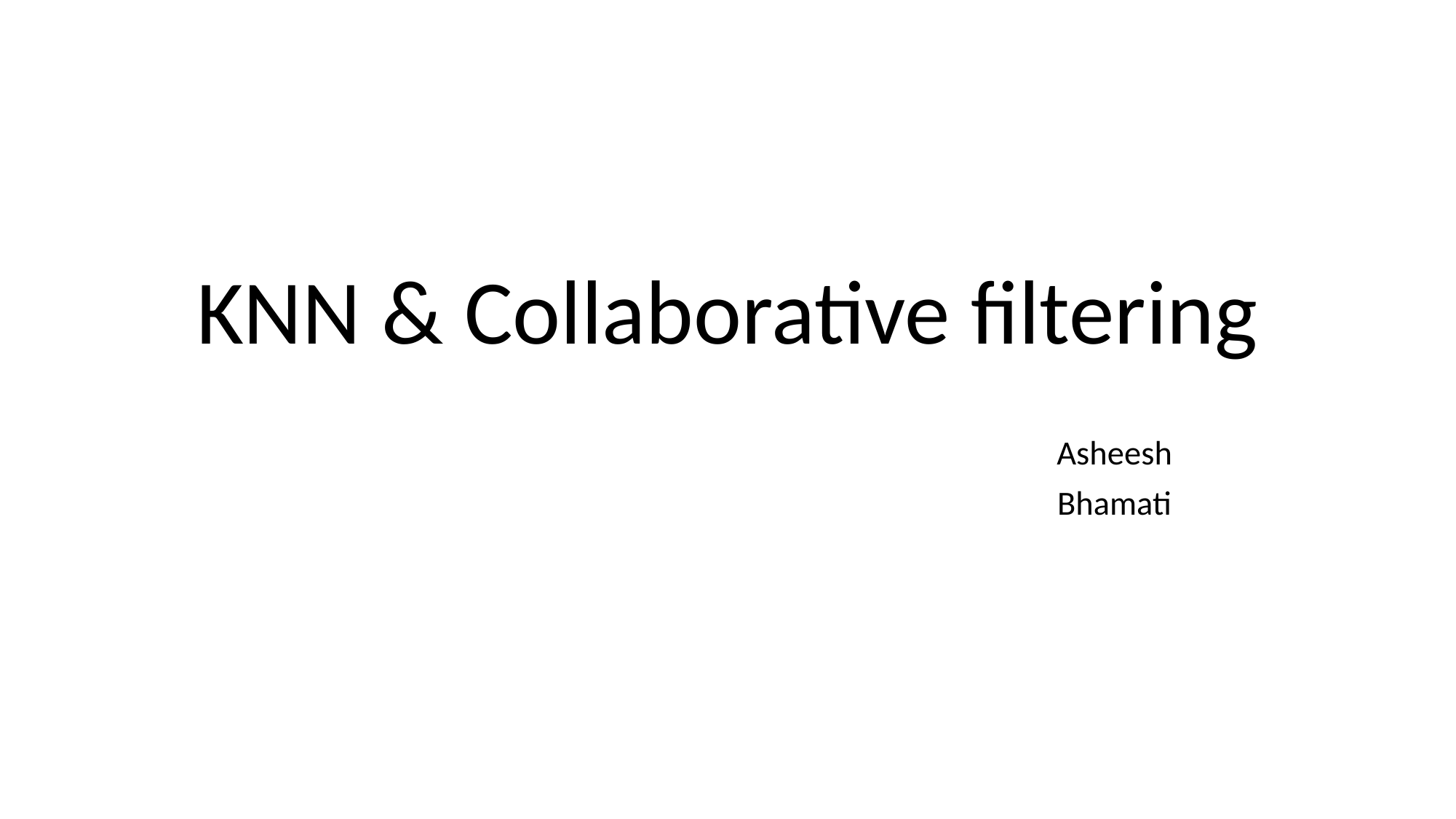

# KNN & Collaborative filtering
Asheesh
Bhamati